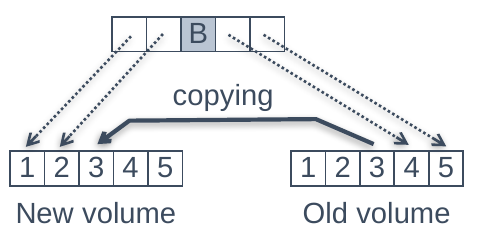

|  |  | B |  |  |
| --- | --- | --- | --- | --- |
copying

| 1 | 2 | 3 | 4 | 5 |
| --- | --- | --- | --- | --- |
| 1 | 2 | 3 | 4 | 5 |
| --- | --- | --- | --- | --- |
New volume
Old volume